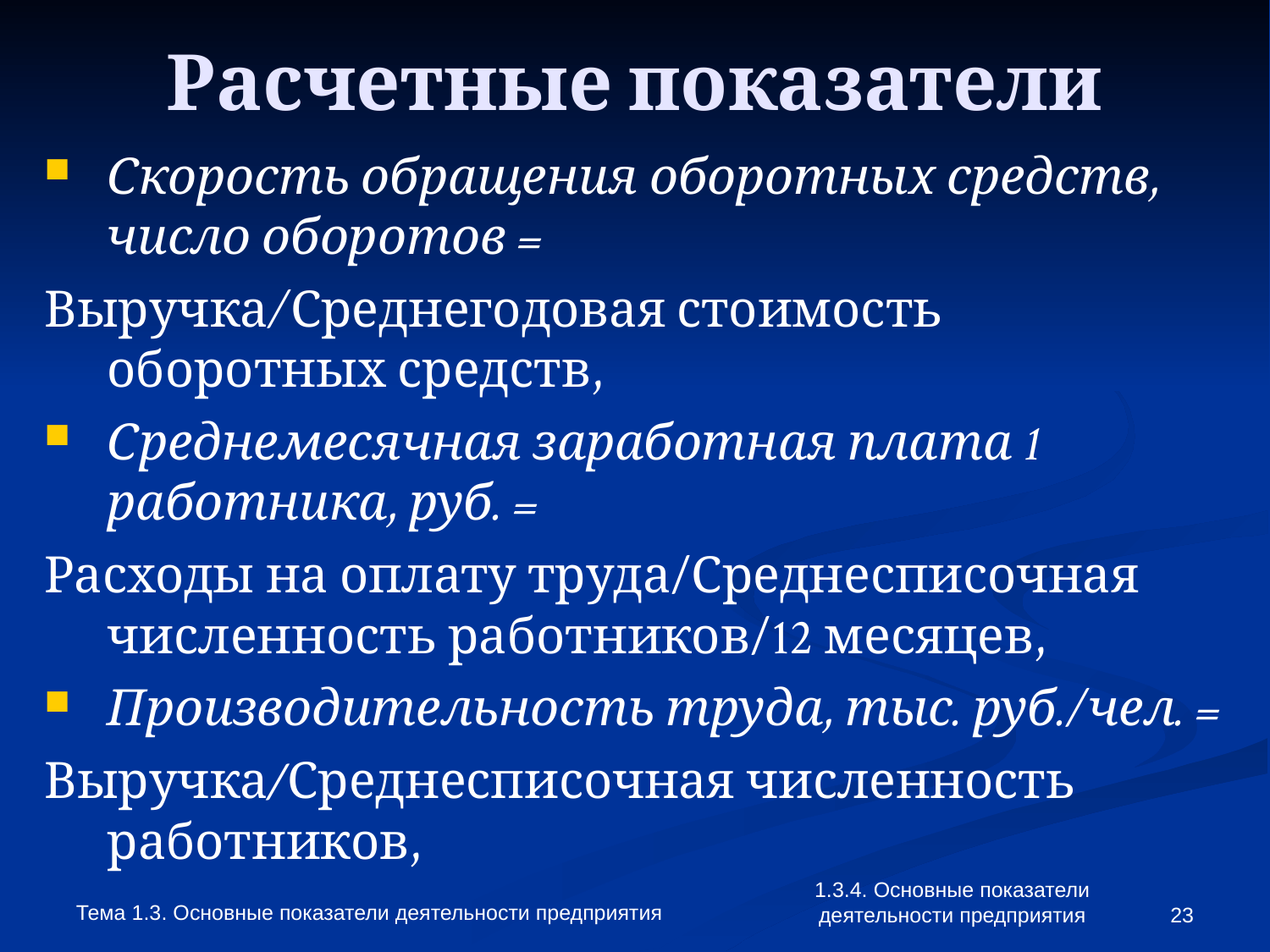

Расчетные показатели
Скорость обращения оборотных средств, число оборотов =
Выручка/Среднегодовая стоимость оборотных средств,
Среднемесячная заработная плата 1 работника, руб. =
Расходы на оплату труда/Среднесписочная численность работников/12 месяцев,
Производительность труда, тыс. руб./чел. =
Выручка/Среднесписочная численность работников,

Тема 1.3. Основные показатели деятельности предприятия
1.3.4. Основные показатели деятельности предприятия
23